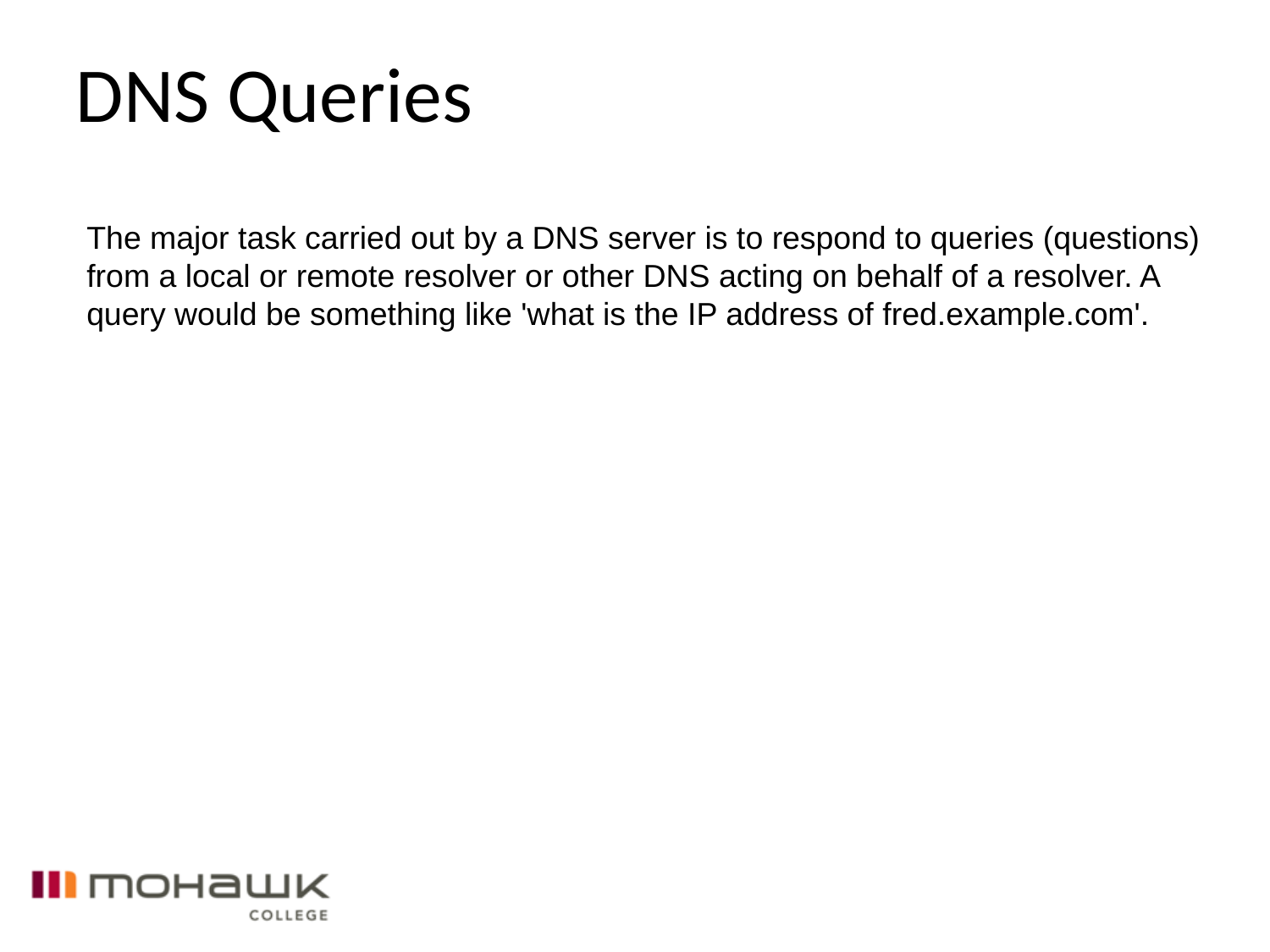

# DNS Queries
The major task carried out by a DNS server is to respond to queries (questions) from a local or remote resolver or other DNS acting on behalf of a resolver. A query would be something like 'what is the IP address of fred.example.com'.